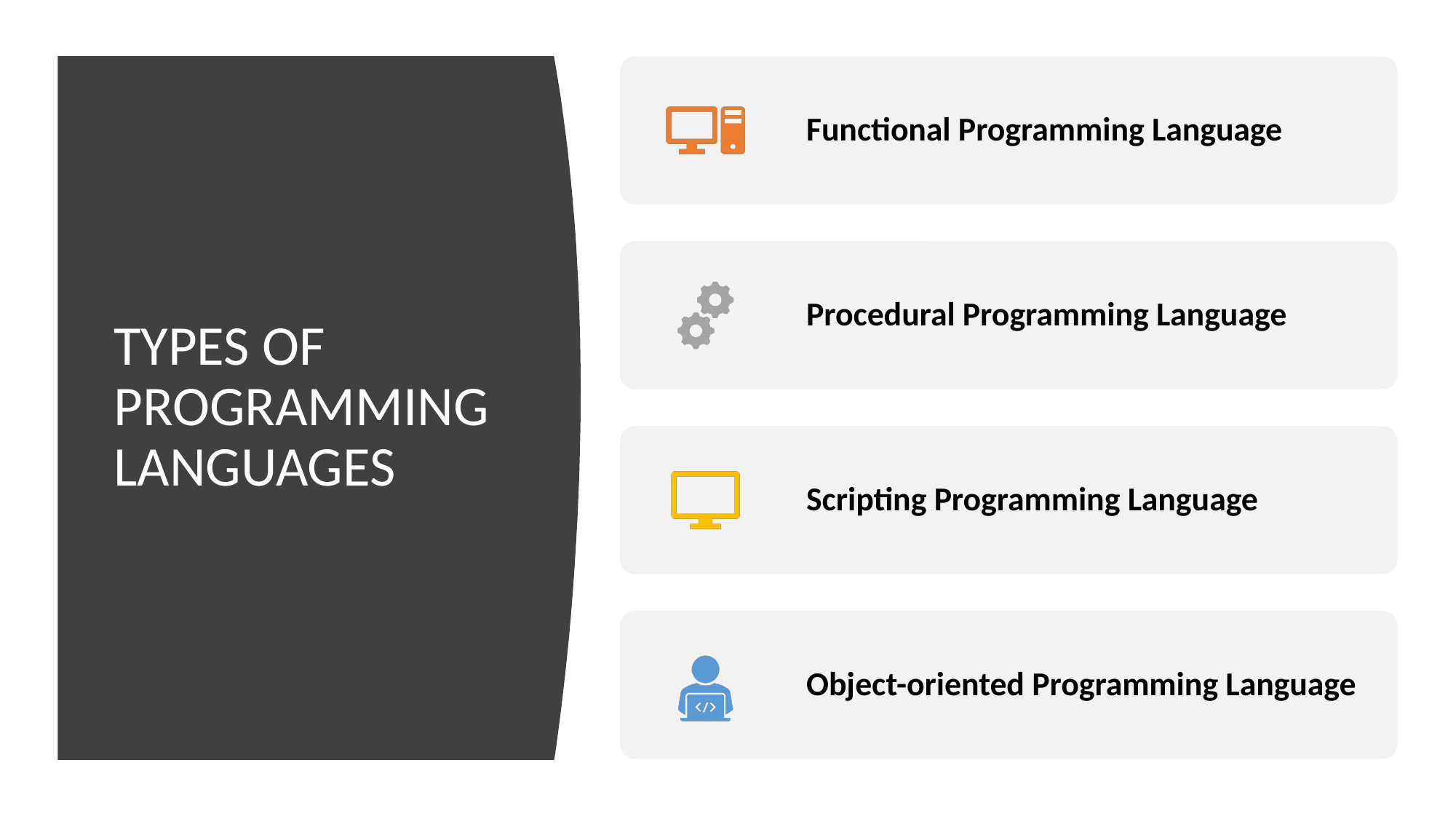

Functional Programming Language
Procedural Programming Language
Scripting Programming Language
Object-oriented Programming Language

# TYPES OF PROGRAMMING LANGUAGES